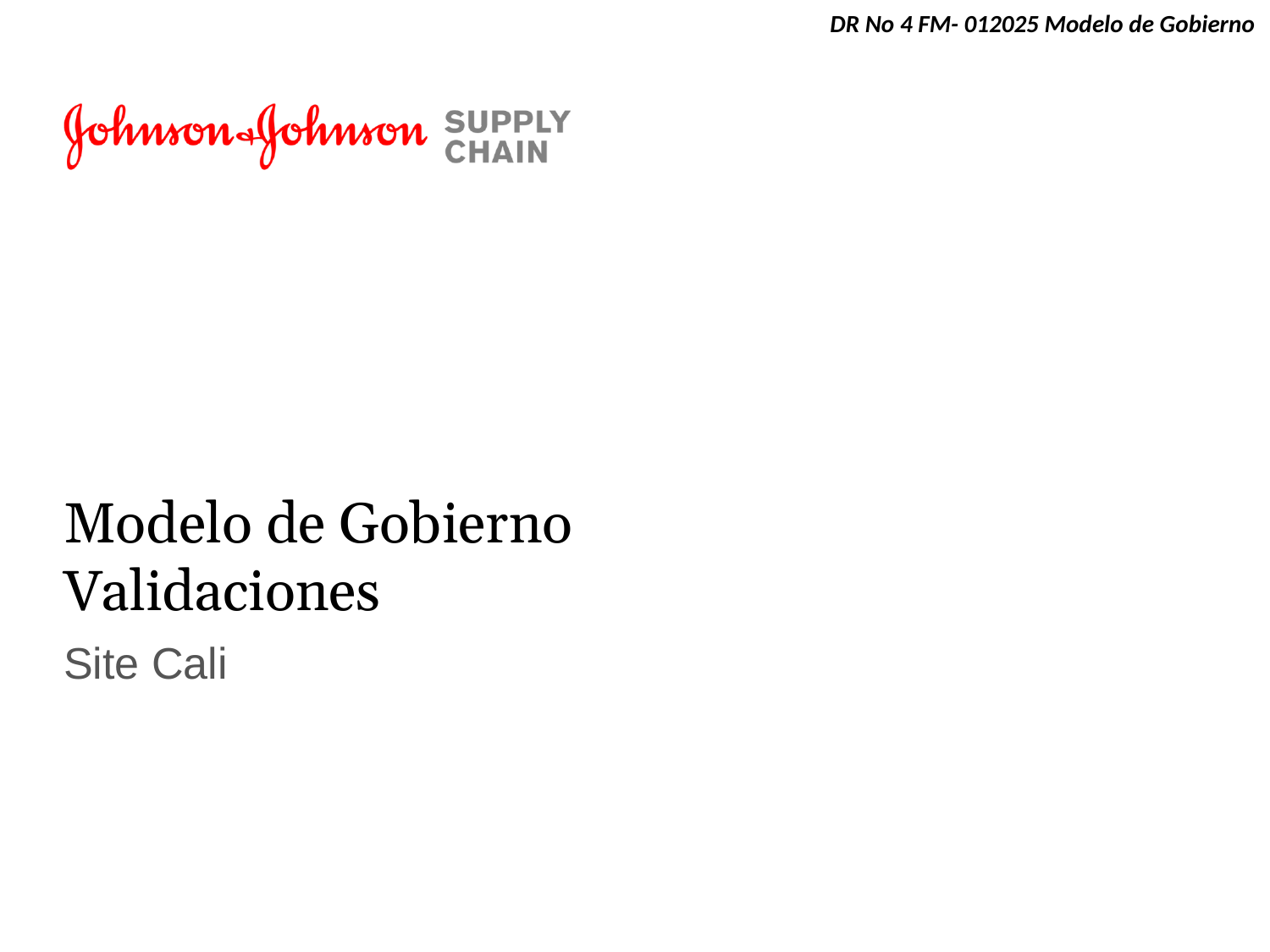

DR No 4 FM- 012025 Modelo de Gobierno
# Modelo de Gobierno Validaciones
Site Cali